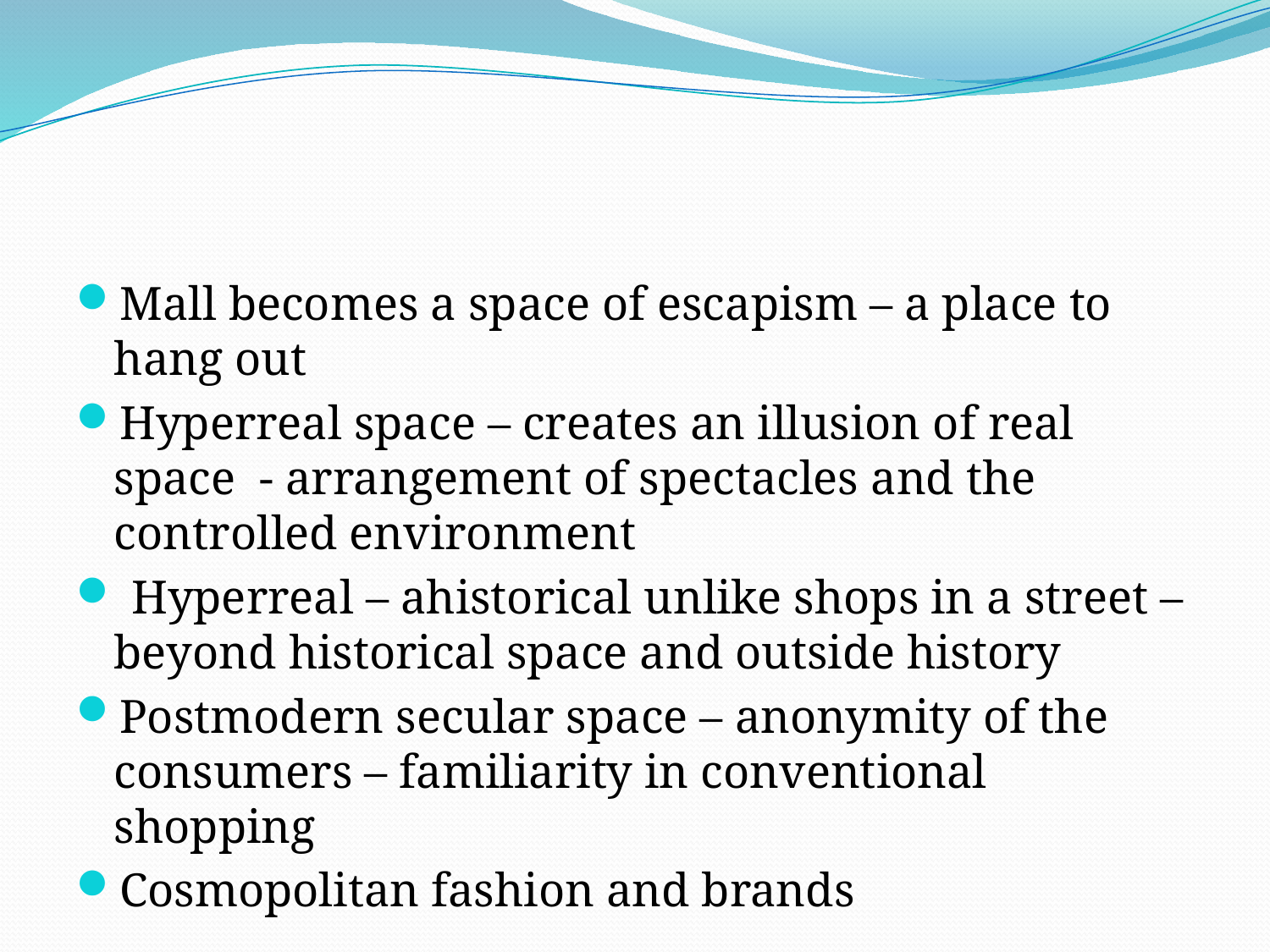

#
Mall becomes a space of escapism – a place to hang out
Hyperreal space – creates an illusion of real space  - arrangement of spectacles and the controlled environment
 Hyperreal – ahistorical unlike shops in a street – beyond historical space and outside history
Postmodern secular space – anonymity of the consumers – familiarity in conventional shopping
Cosmopolitan fashion and brands